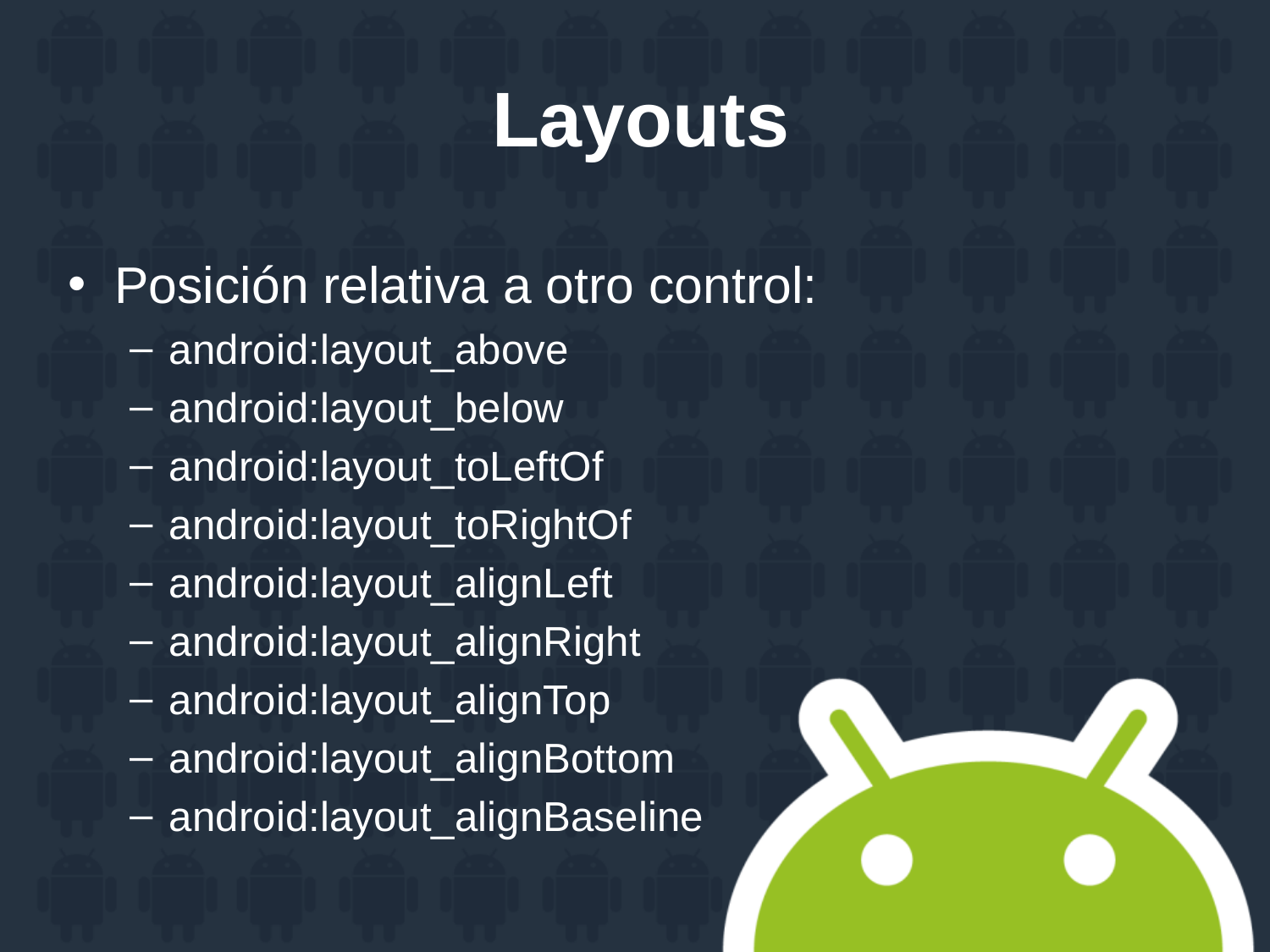

# Layouts
Posición relativa a otro control:
android:layout_above
android:layout_below
android:layout_toLeftOf
android:layout_toRightOf
android:layout_alignLeft
android:layout_alignRight
android:layout_alignTop
android:layout_alignBottom
android:layout_alignBaseline